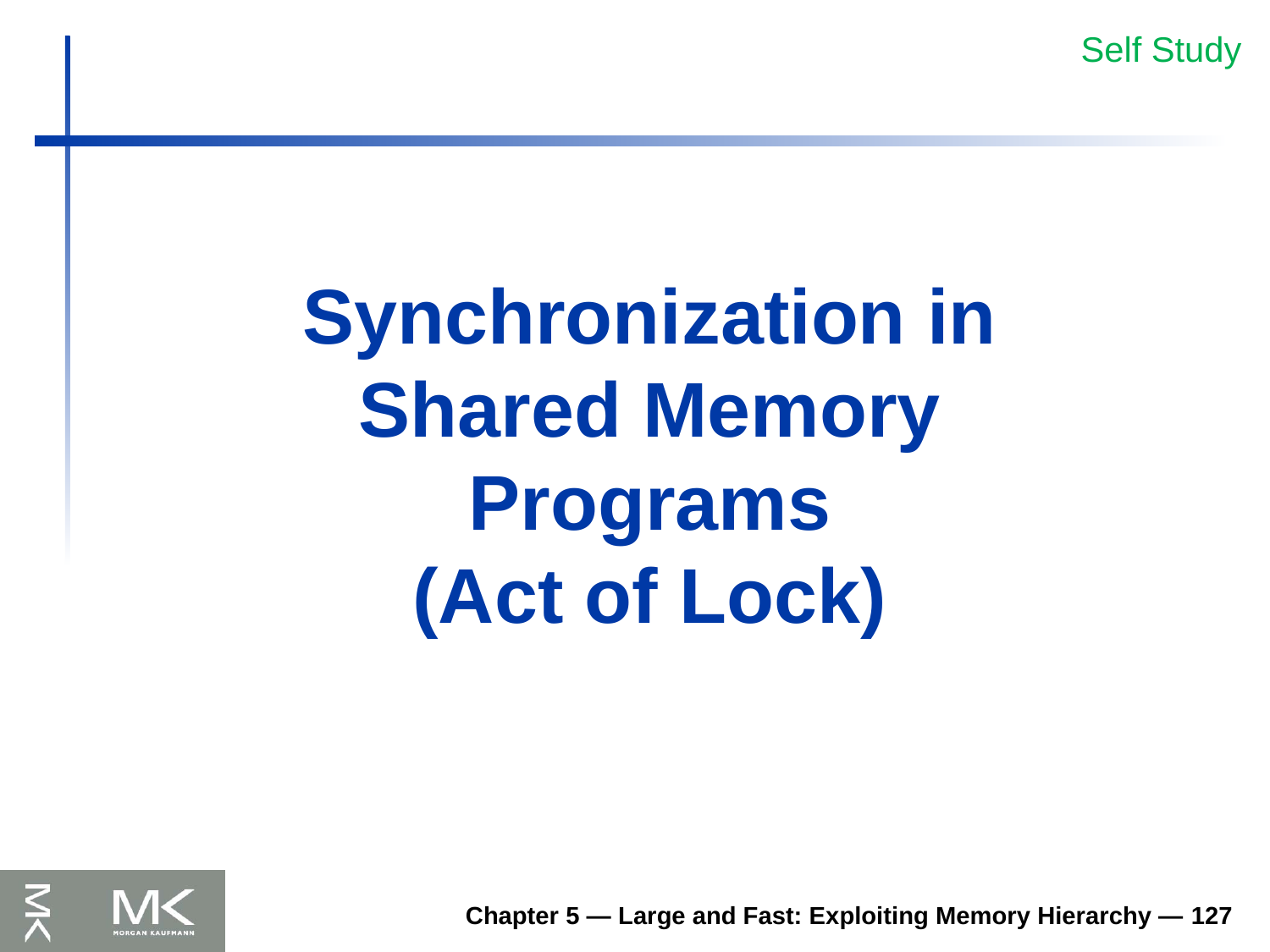

Self Study
# Synchronization in Shared Memory Programs (Act of Lock)
Chapter 5 — Large and Fast: Exploiting Memory Hierarchy — 127